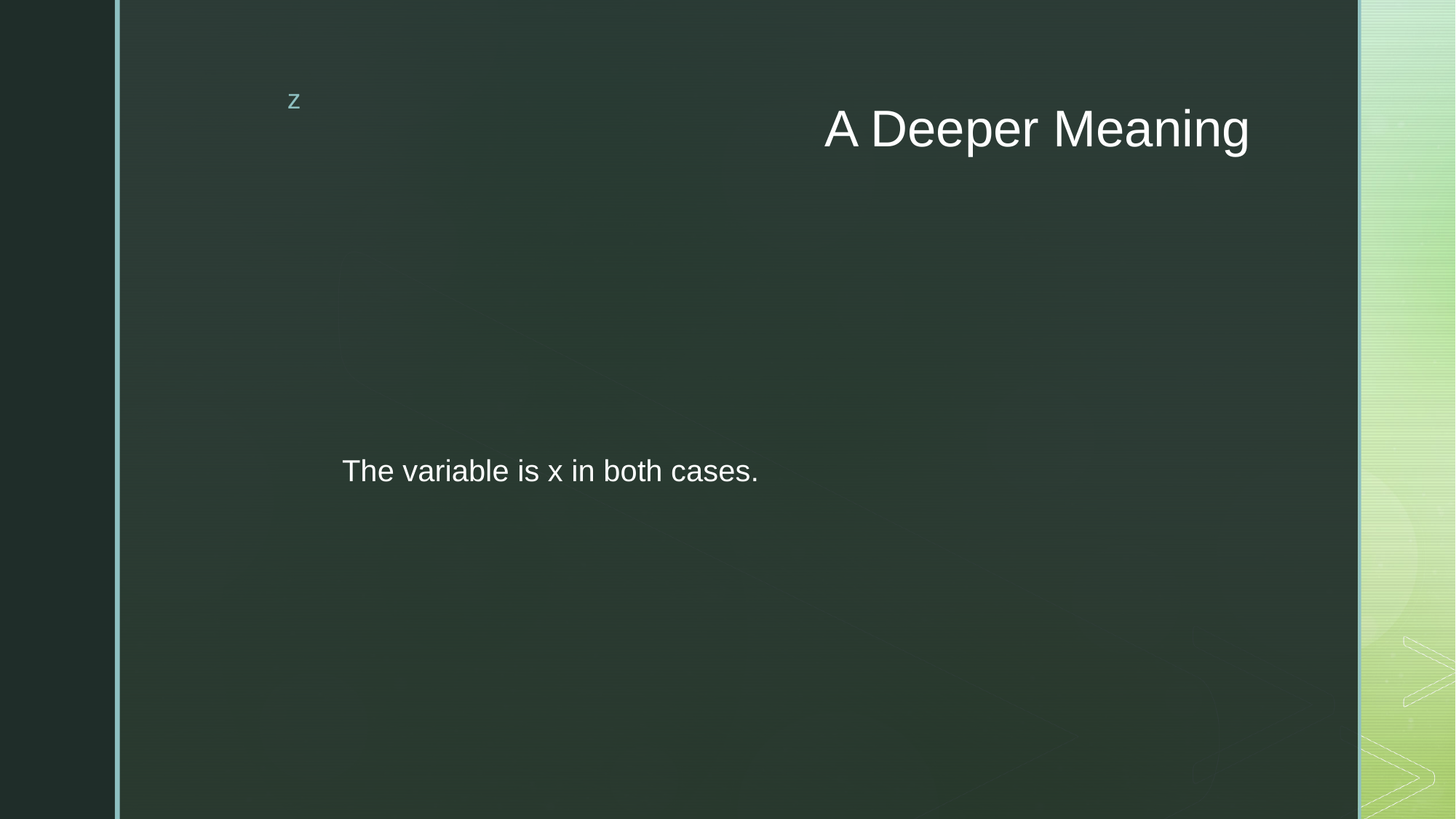

# A Deeper Meaning
The variable is x in both cases.